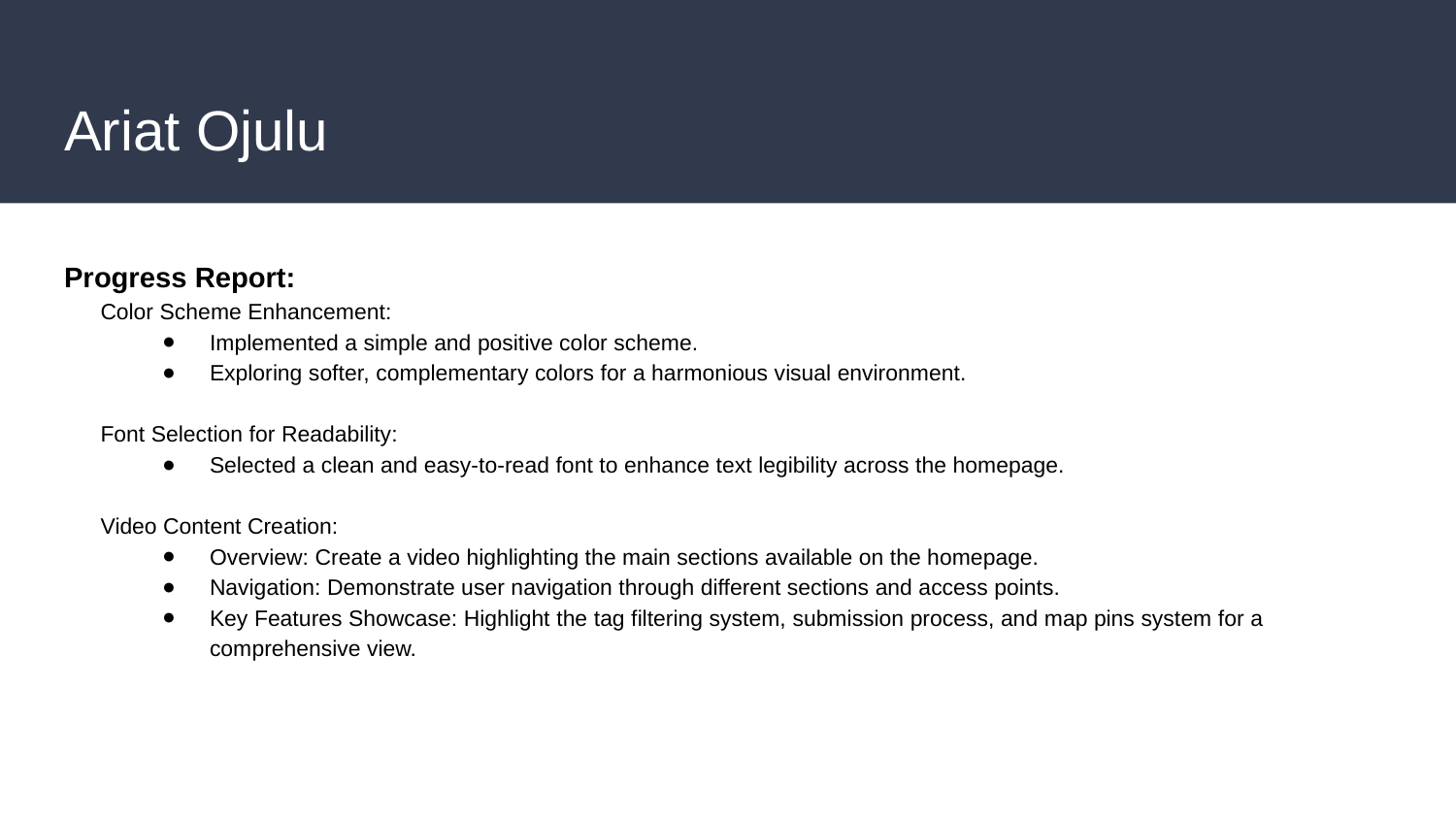

# Ariat Ojulu
Progress Report:
Color Scheme Enhancement:
Implemented a simple and positive color scheme.
Exploring softer, complementary colors for a harmonious visual environment.

Font Selection for Readability:
Selected a clean and easy-to-read font to enhance text legibility across the homepage.

Video Content Creation:
Overview: Create a video highlighting the main sections available on the homepage.
Navigation: Demonstrate user navigation through different sections and access points.
Key Features Showcase: Highlight the tag filtering system, submission process, and map pins system for a comprehensive view.